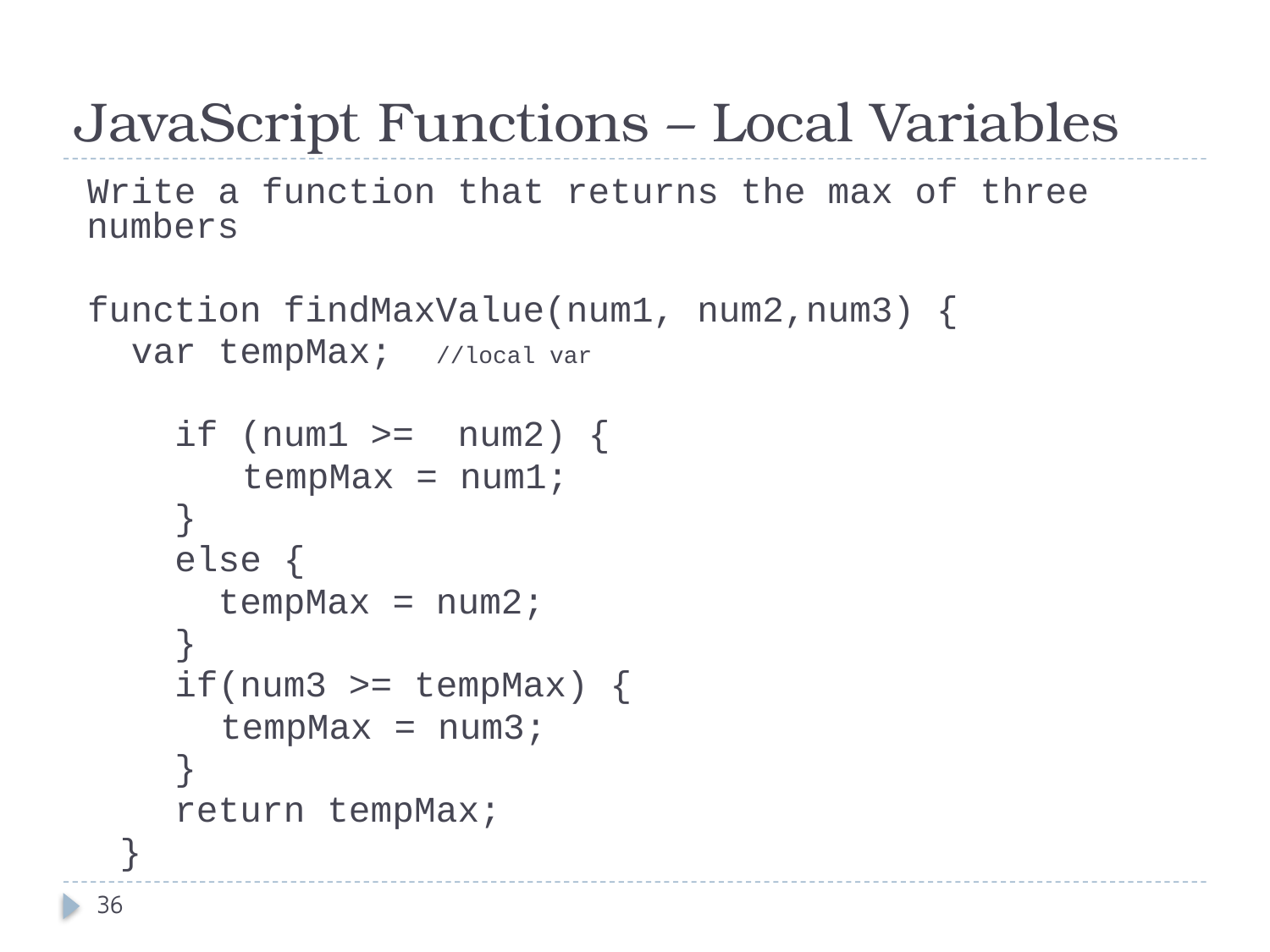

# JavaScript Functions – Local Variables
Write a function that returns the max of three numbers

function findMaxValue(num1, num2,num3) {
  var tempMax;  //local var

    if (num1 >=  num2) {
   	 tempMax = num1;
    }
    else {
      tempMax = num2;
    }
    if(num3 >= tempMax) {
    	tempMax = num3;
    }
    return tempMax;
 	}
36